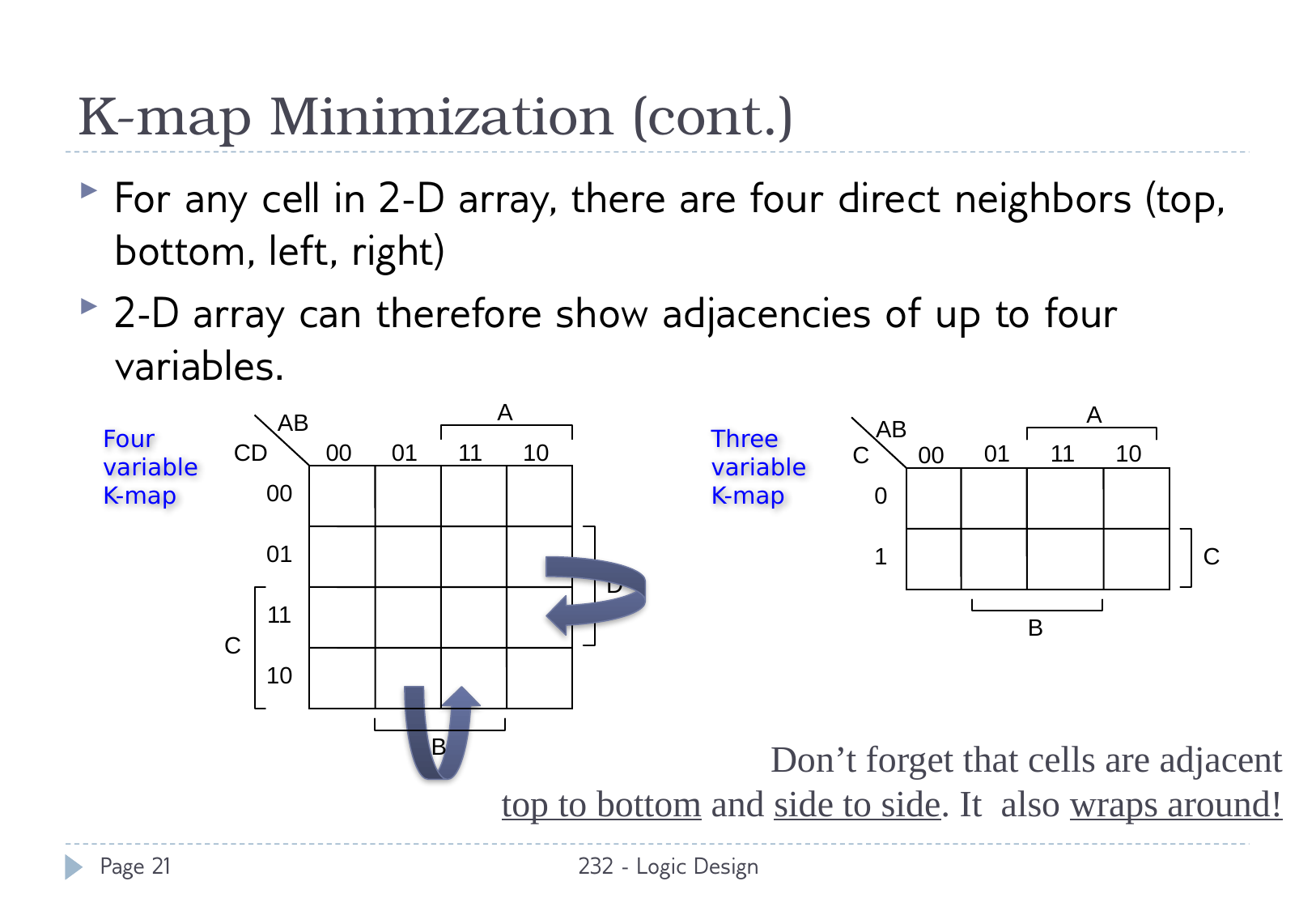

For any cell in 2-D array, there are four direct neighbors (top, bottom, left, right)
2-D array can therefore show adjacencies of up to four variables.
K-map Minimization (cont.)
A
AB

CD
00
01
11
10

00

01
D

11
C

10

B
Four
variable
K-map
A
AB

01
11
10
C
00

0

1
C

B
Three
variable
K-map

Don’t forget that cells are adjacent
top to bottom and side to side. It  also wraps around!
Page 21
232 - Logic Design